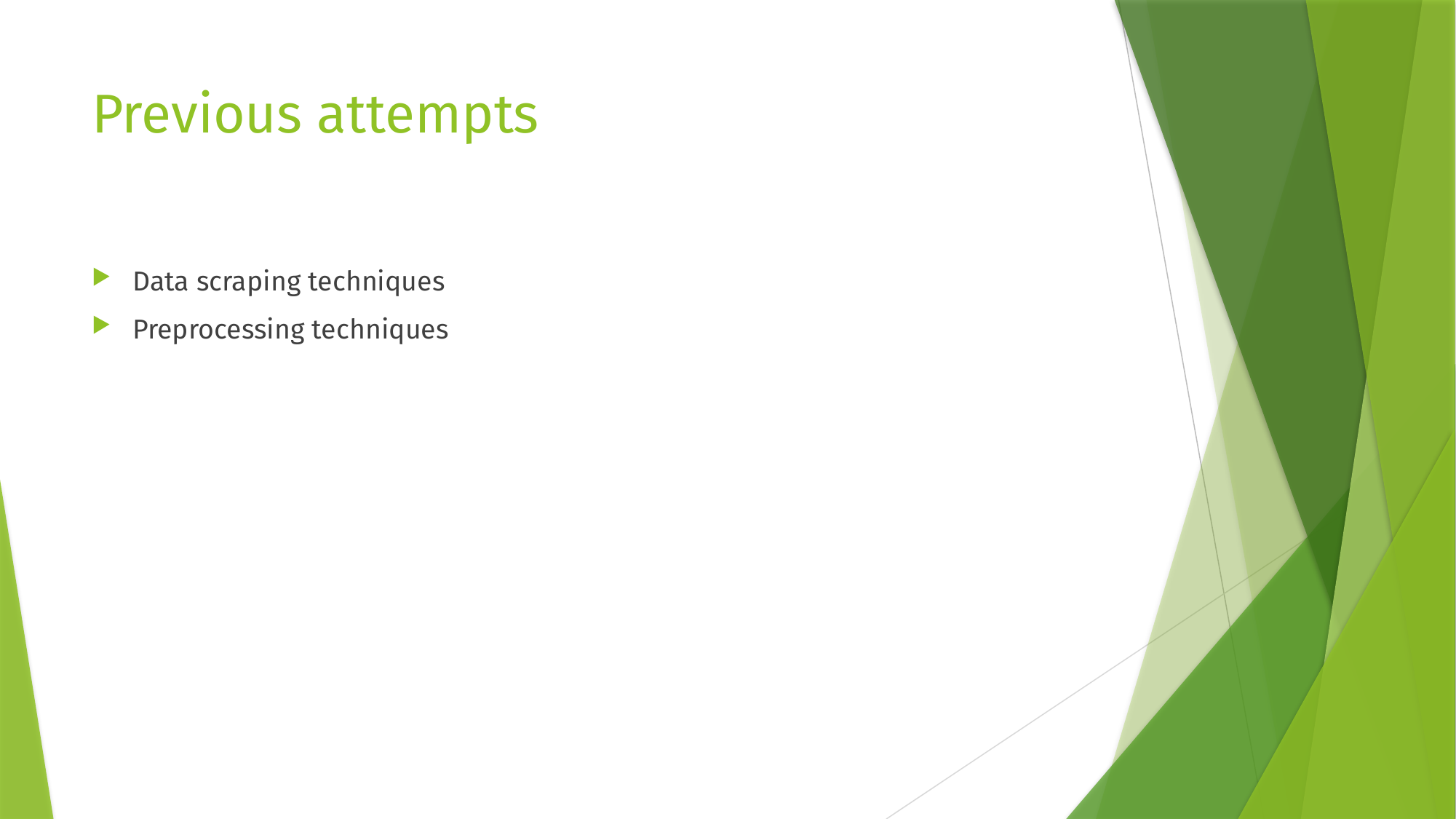

# Previous attempts
Data scraping techniques
Preprocessing techniques